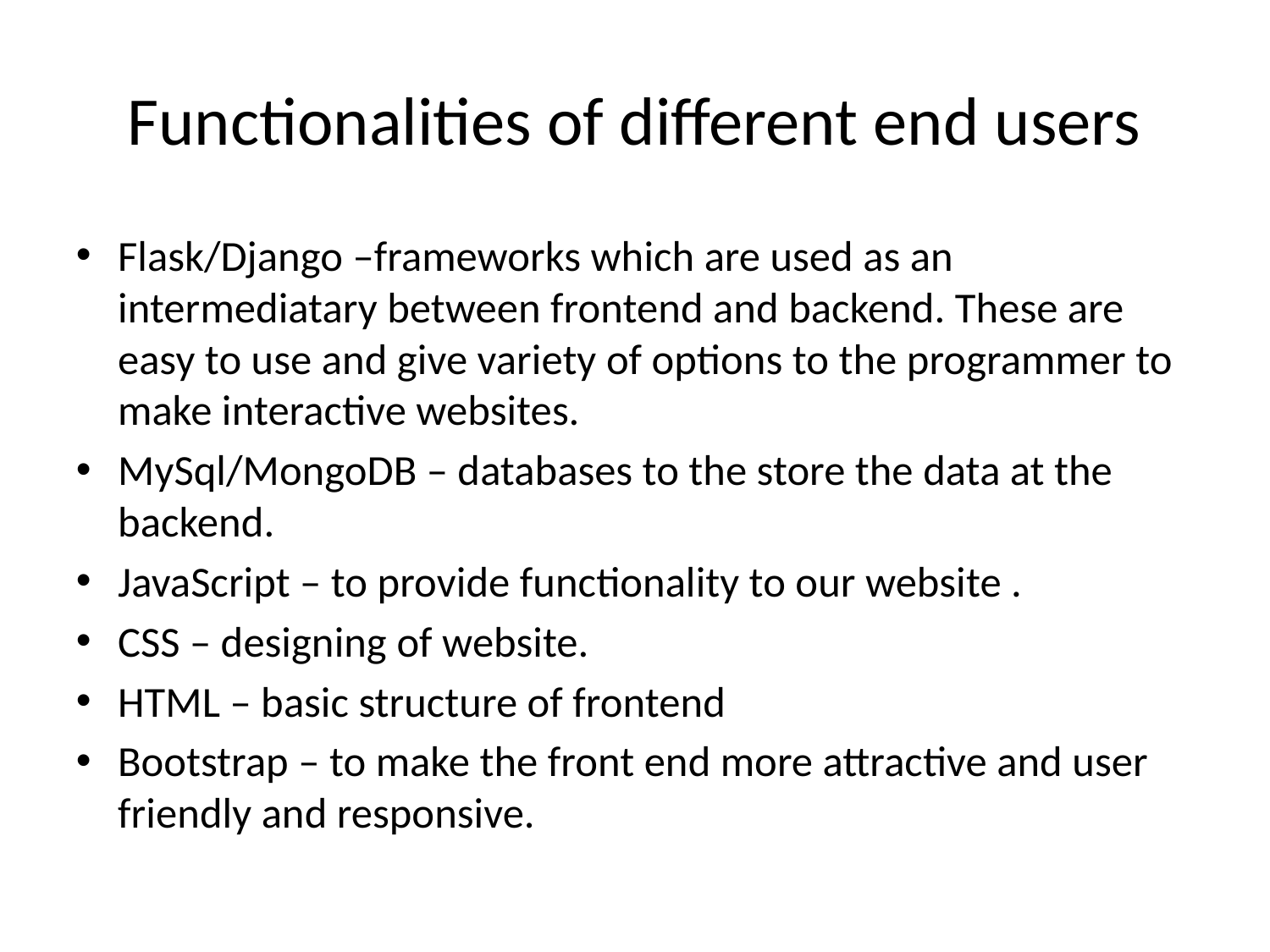

Functionalities of different end users
Flask/Django –frameworks which are used as an intermediatary between frontend and backend. These are easy to use and give variety of options to the programmer to make interactive websites.
MySql/MongoDB – databases to the store the data at the backend.
JavaScript – to provide functionality to our website .
CSS – designing of website.
HTML – basic structure of frontend
Bootstrap – to make the front end more attractive and user friendly and responsive.